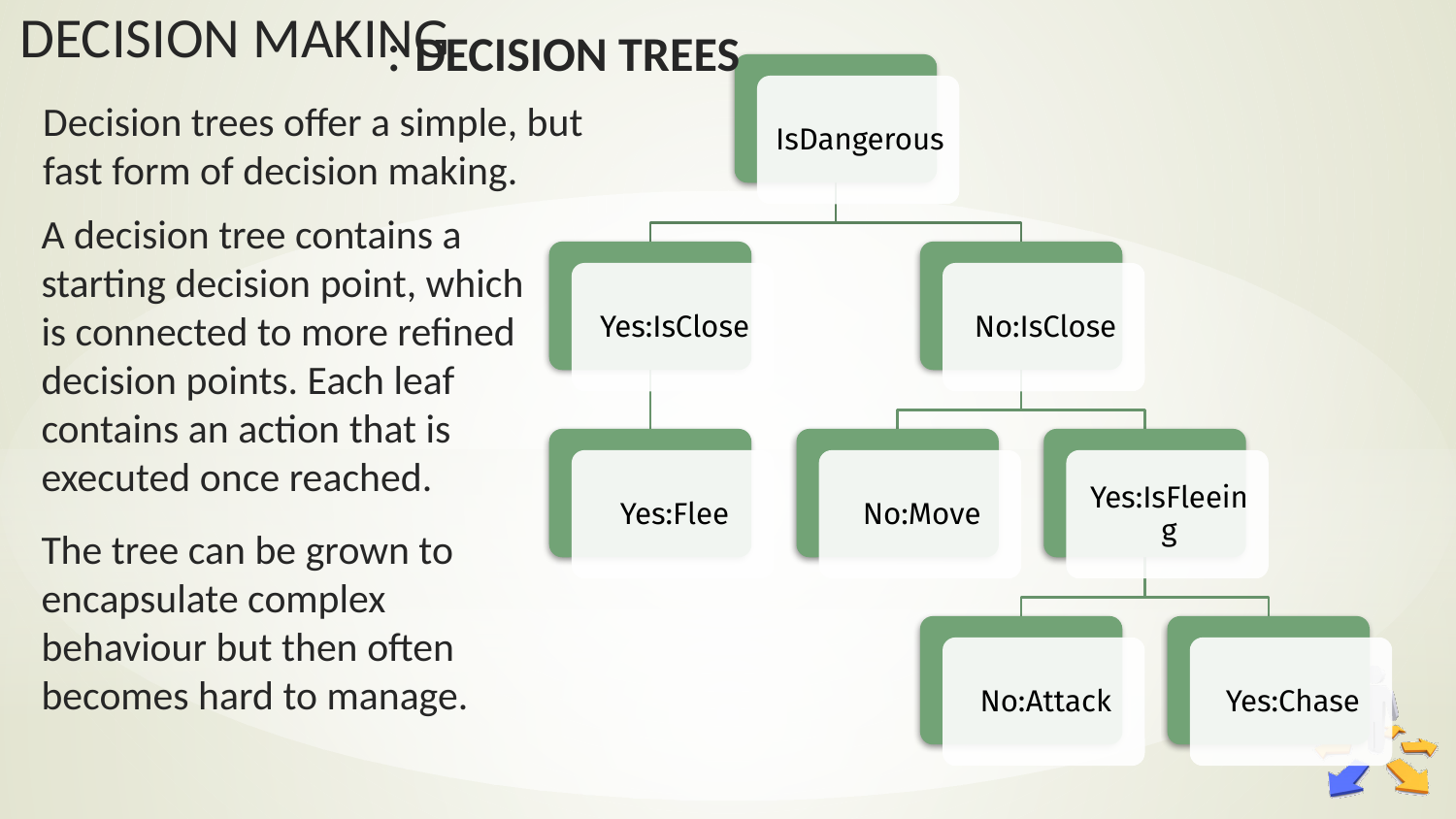

: Decision Trees
IsDangerous
Yes:IsClose
Yes:Flee
No:IsClose
No:Move
Yes:IsFleeing
No:Attack
Yes:Chase
Decision trees offer a simple, but   fast form of decision making.
A decision tree contains a starting decision point, which is connected to more refined decision points. Each leaf contains an action that is executed once reached.

The tree can be grown to encapsulate complex behaviour but then often becomes hard to manage.